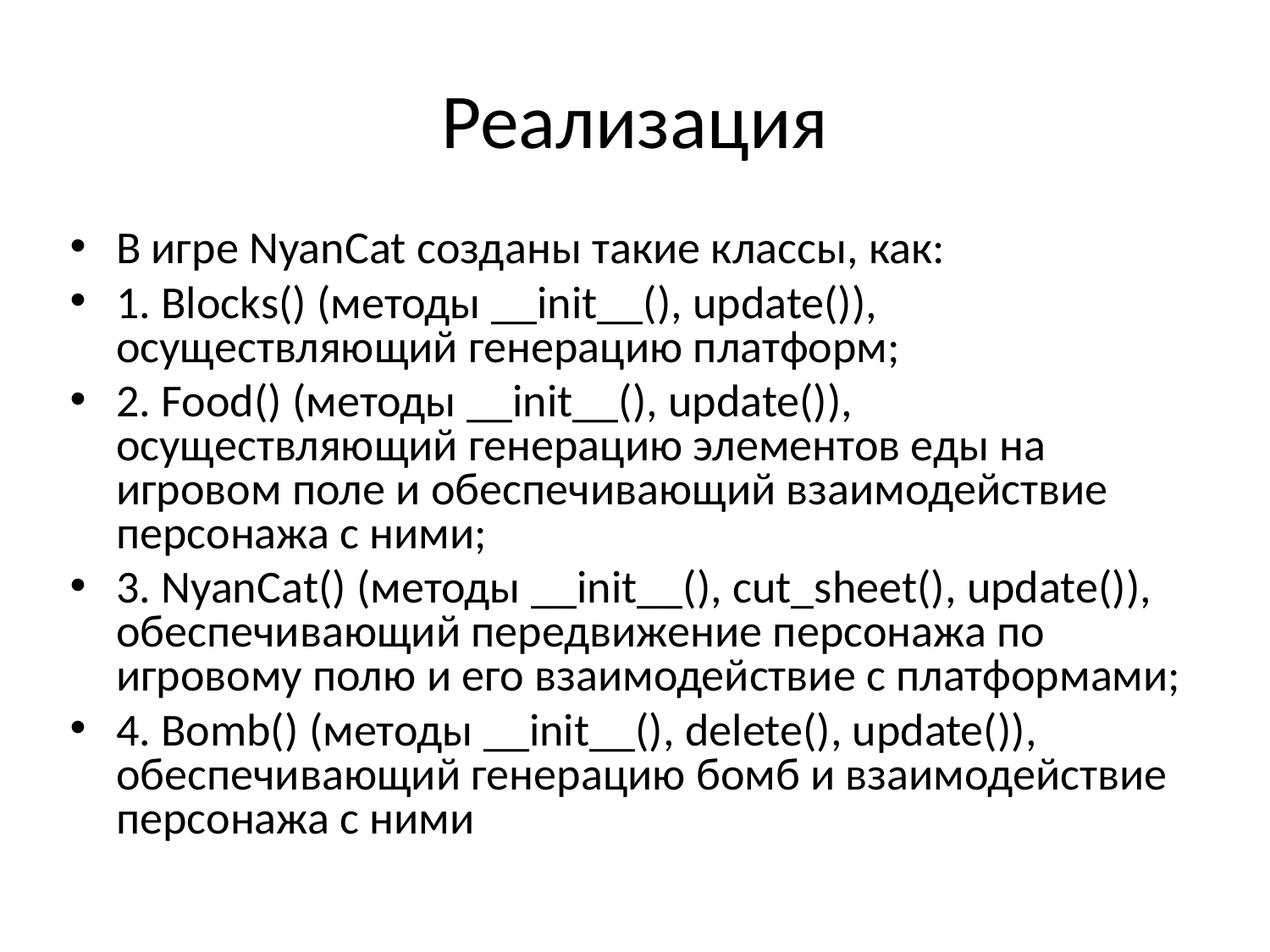

# Реализация
В игре NyanCat созданы такие классы, как:
1. Blocks() (методы __init__(), update()), осуществляющий генерацию платформ;
2. Food() (методы __init__(), update()), осуществляющий генерацию элементов еды на игровом поле и обеспечивающий взаимодействие персонажа с ними;
3. NyanCat() (методы __init__(), cut_sheet(), update()), обеспечивающий передвижение персонажа по игровому полю и его взаимодействие с платформами;
4. Bomb() (методы __init__(), delete(), update()), обеспечивающий генерацию бомб и взаимодействие персонажа с ними